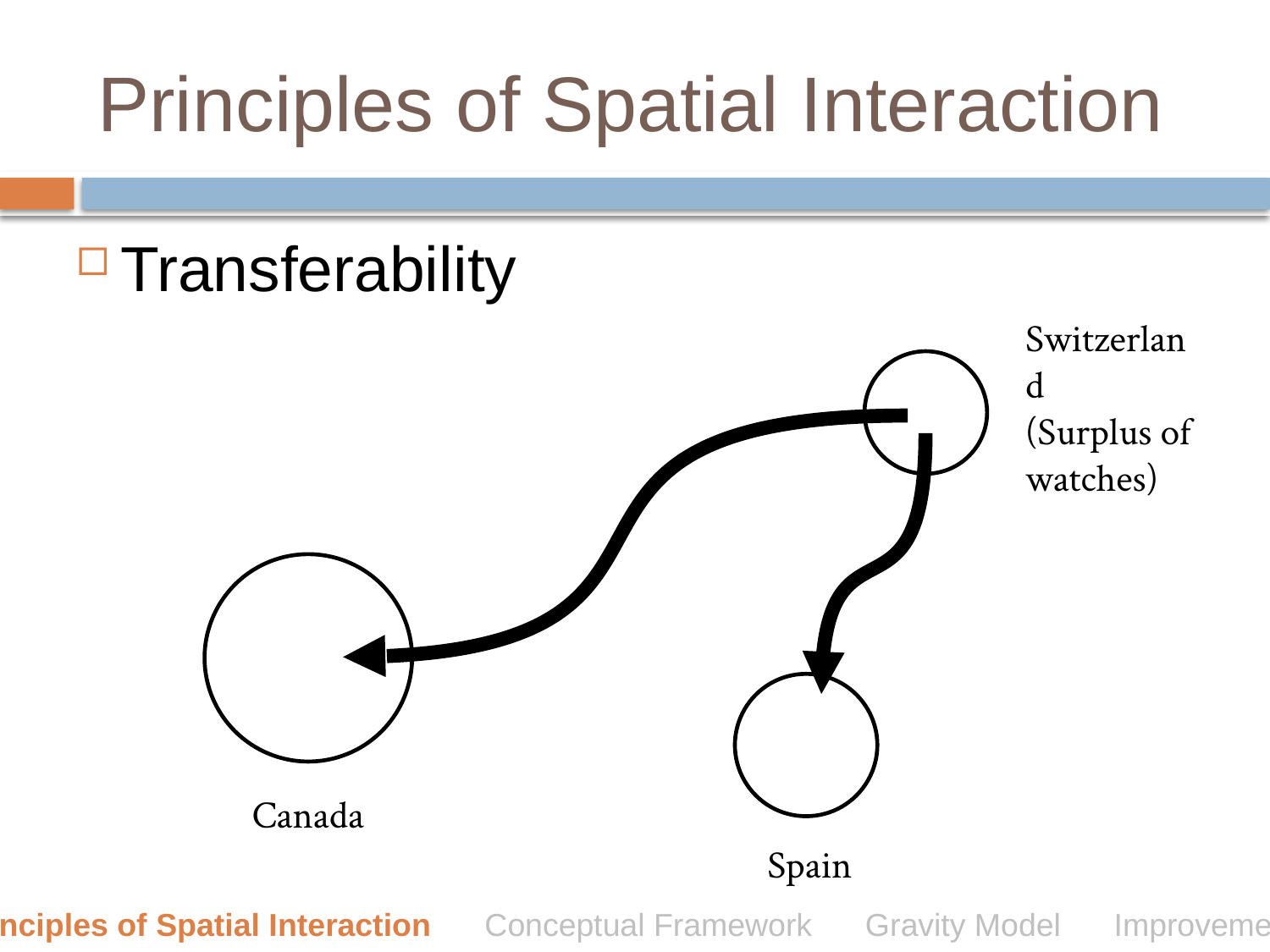

# Principles of Spatial Interaction
Transferability
Switzerland
(Surplus of watches)

Canada
Spain
Principles of Spatial Interaction      Conceptual Framework      Gravity Model      Improvements